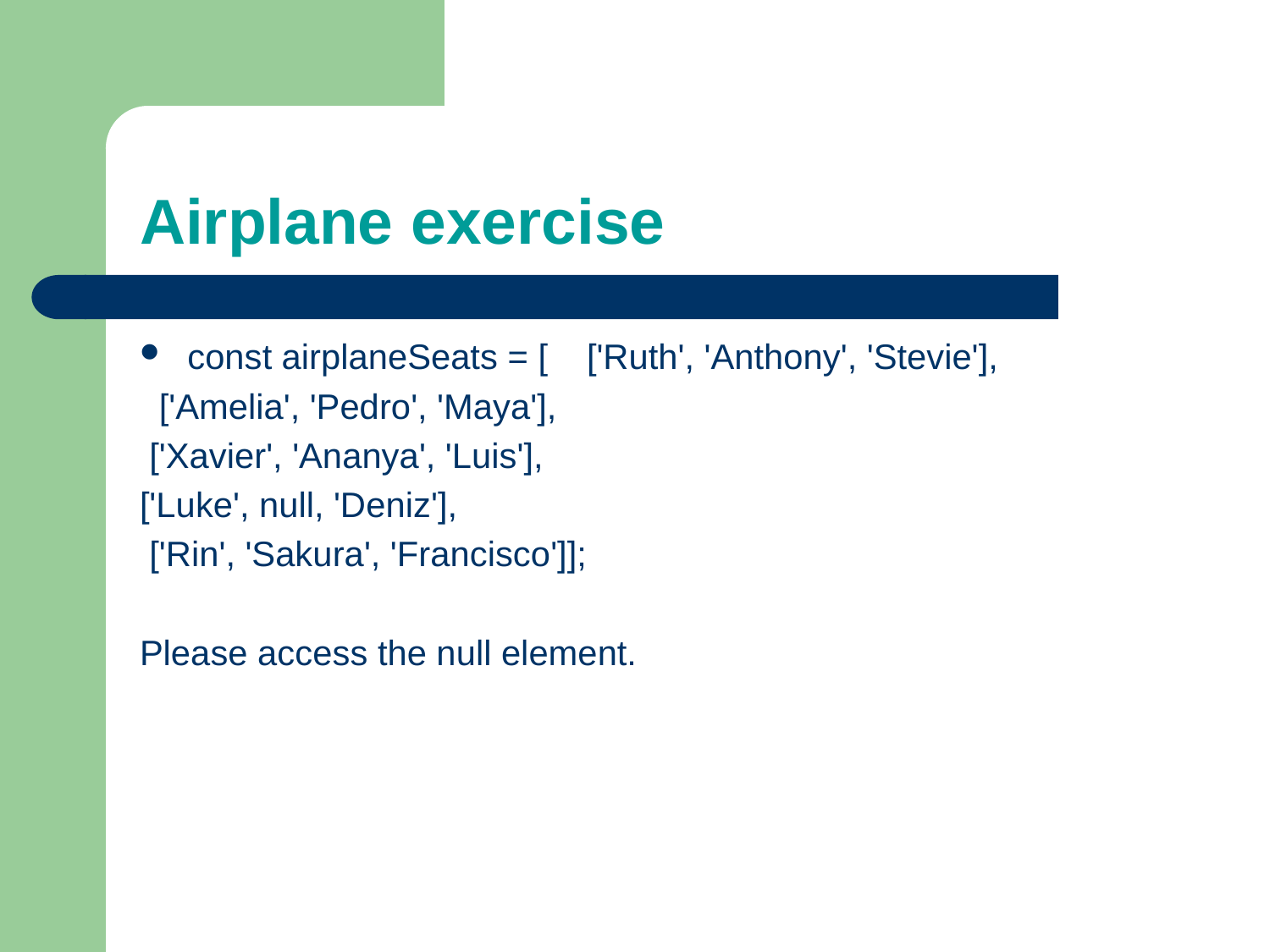

# Airplane exercise
const airplaneSeats = [    ['Ruth', 'Anthony', 'Stevie'],
  ['Amelia', 'Pedro', 'Maya'],
 ['Xavier', 'Ananya', 'Luis'],
['Luke', null, 'Deniz'],
 ['Rin', 'Sakura', 'Francisco']];

Please access the null element.